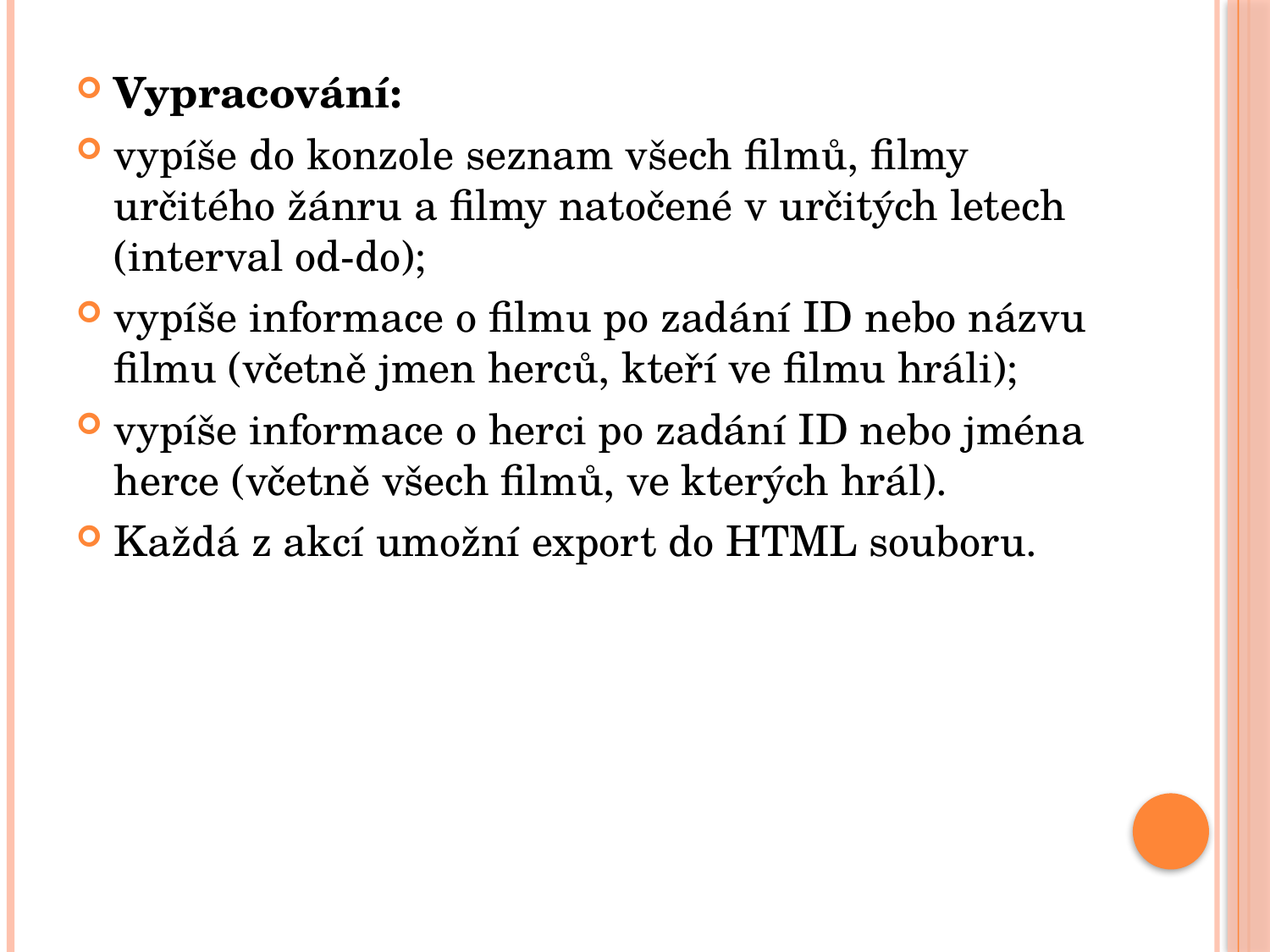

Vypracování:
vypíše do konzole seznam všech filmů, filmy určitého žánru a filmy natočené v určitých letech (interval od-do);
vypíše informace o filmu po zadání ID nebo názvu filmu (včetně jmen herců, kteří ve filmu hráli);
vypíše informace o herci po zadání ID nebo jména herce (včetně všech filmů, ve kterých hrál).
Každá z akcí umožní export do HTML souboru.